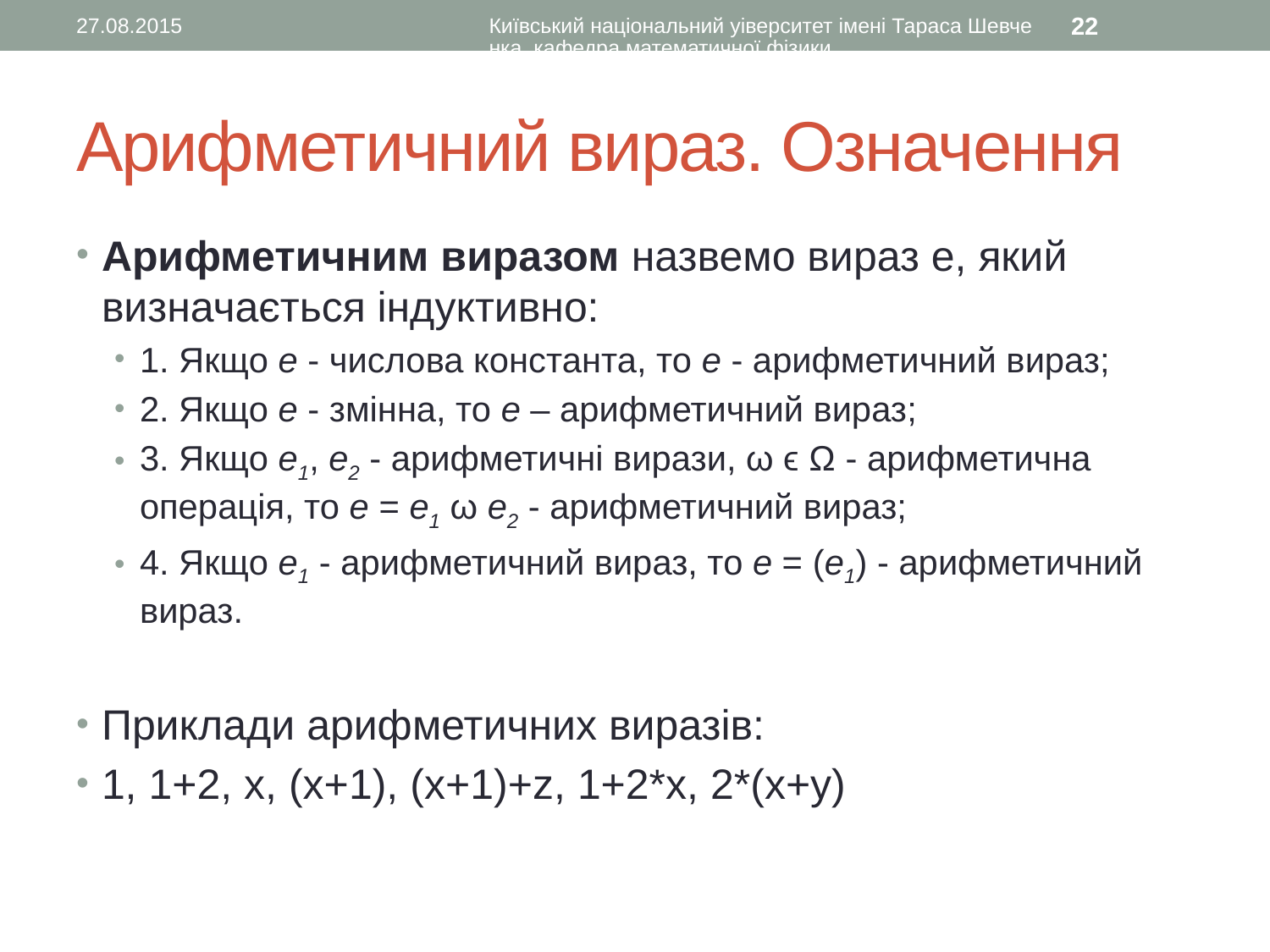

27.08.2015
Київський національний уіверситет імені Тараса Шевченка, кафедра математичної фізики
22
# Арифметичний вираз. Означення
Арифметичним виразом назвемо вираз е, який визначається індуктивно:
1. Якщо е - числова константа, то е - арифметичний вираз;
2. Якщо е - змінна, то е – арифметичний вираз;
3. Якщо e1, e2 - арифметичні вирази, ω ϵ Ω - арифметична операція, то е = e1 ω e2 - арифметичний вираз;
4. Якщо e1 - арифметичний вираз, то е = (e1) - арифметичний вираз.

Приклади арифметичних виразів:
1, 1+2, х, (х+1), (х+1)+z, 1+2*х, 2*(х+у)